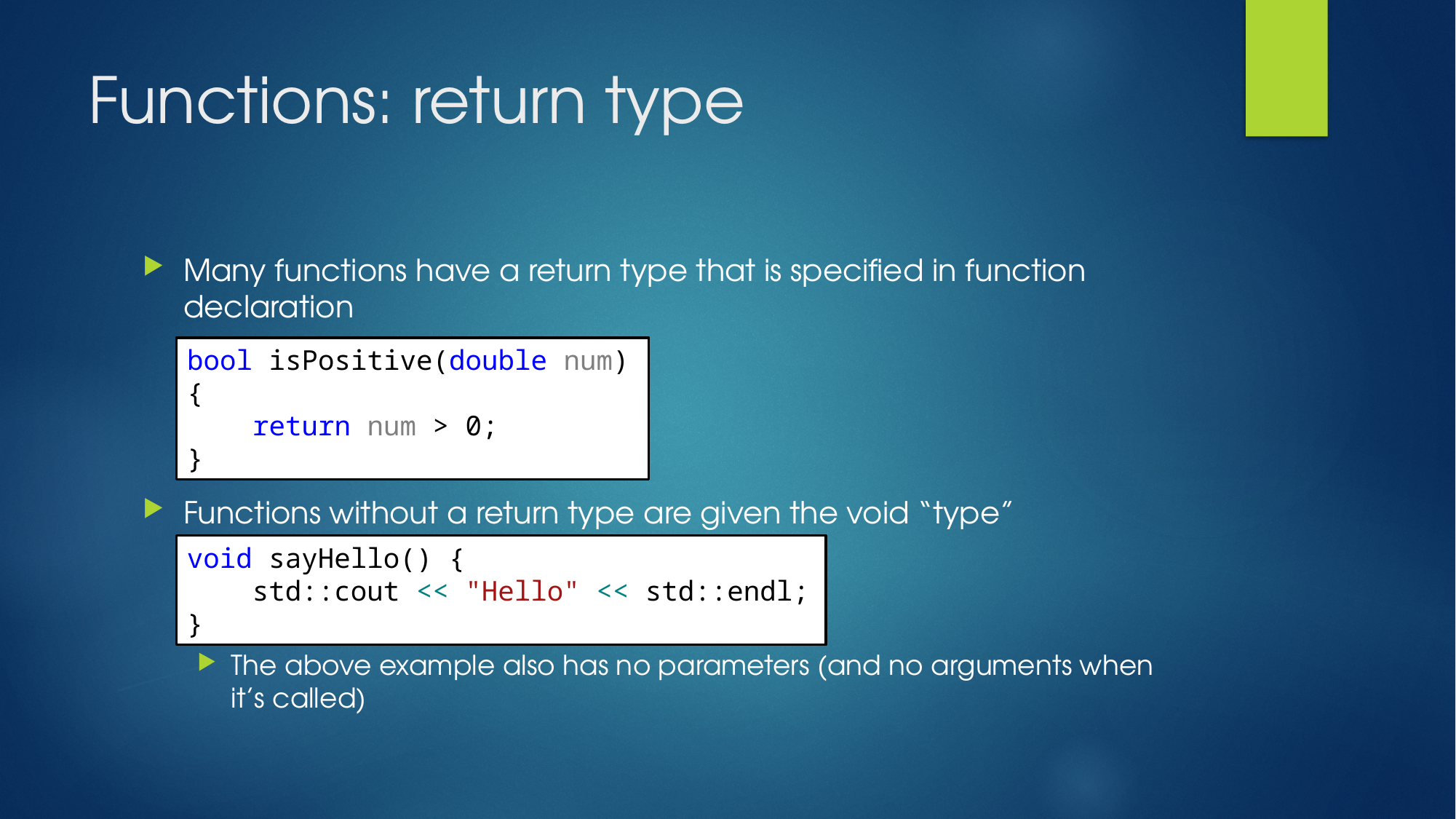

# Functions: return type
Many functions have a return type that is specified in function declaration

Functions without a return type are given the void “type”

The above example also has no parameters (and no arguments when it’s called)
bool isPositive(double num) {
    return num > 0;
}
void sayHello() {
    std::cout << "Hello" << std::endl;
}